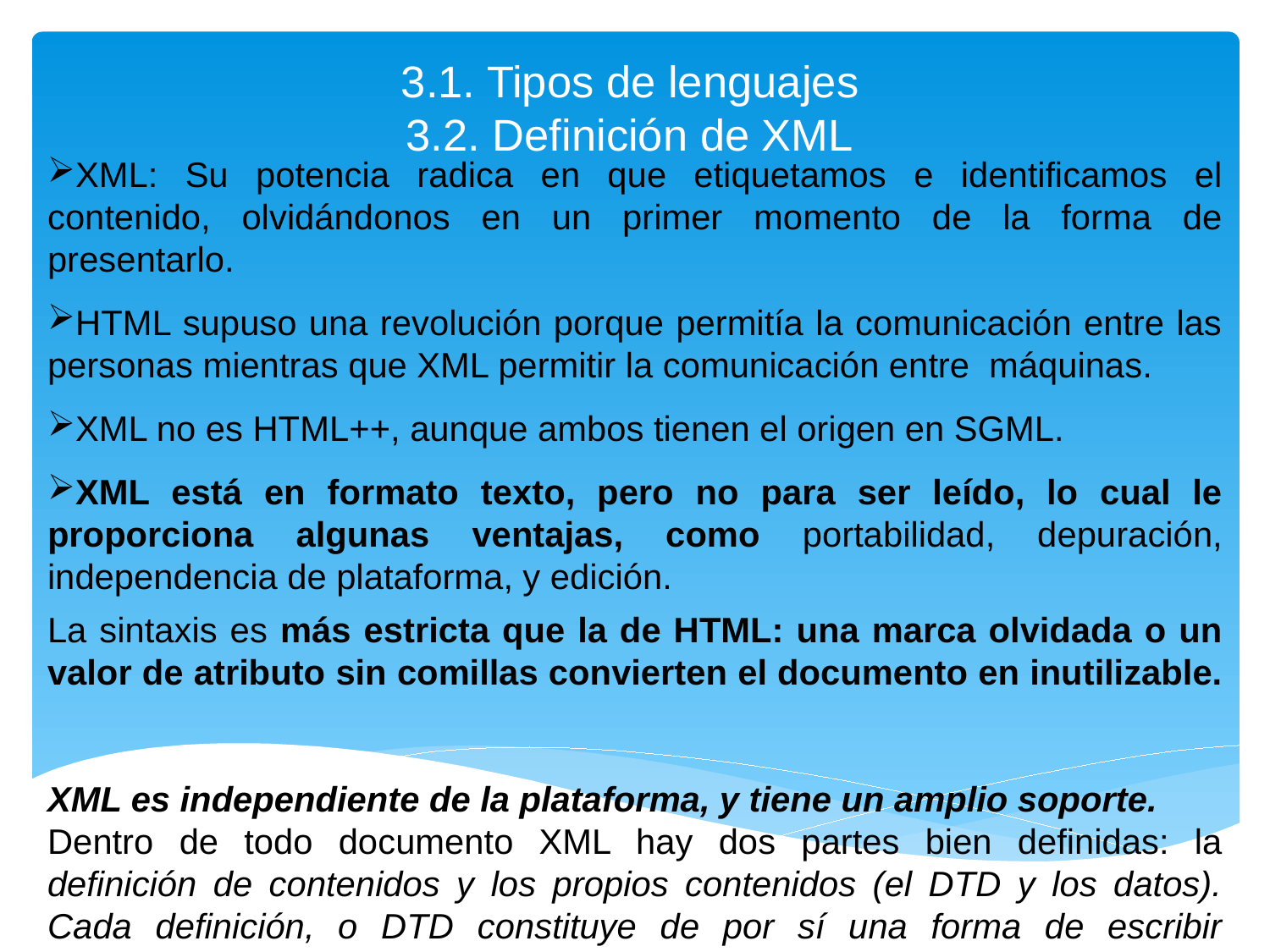

# 3.1. Tipos de lenguajes 3.2. Definición de XML
XML: Su potencia radica en que etiquetamos e identificamos el contenido, olvidándonos en un primer momento de la forma de presentarlo.
HTML supuso una revolución porque permitía la comunicación entre las personas mientras que XML permitir la comunicación entre  máquinas.
XML no es HTML++, aunque ambos tienen el origen en SGML.
XML está en formato texto, pero no para ser leído, lo cual le proporciona algunas ventajas, como portabilidad, depuración, independencia de plataforma, y edición.
La sintaxis es más estricta que la de HTML: una marca olvidada o un valor de atributo sin comillas convierten el documento en inutilizable.

XML es independiente de la plataforma, y tiene un amplio soporte.
Dentro de todo documento XML hay dos partes bien definidas: la definición de contenidos y los propios contenidos (el DTD y los datos). Cada definición, o DTD constituye de por sí una forma de escribir documentos para Internet.